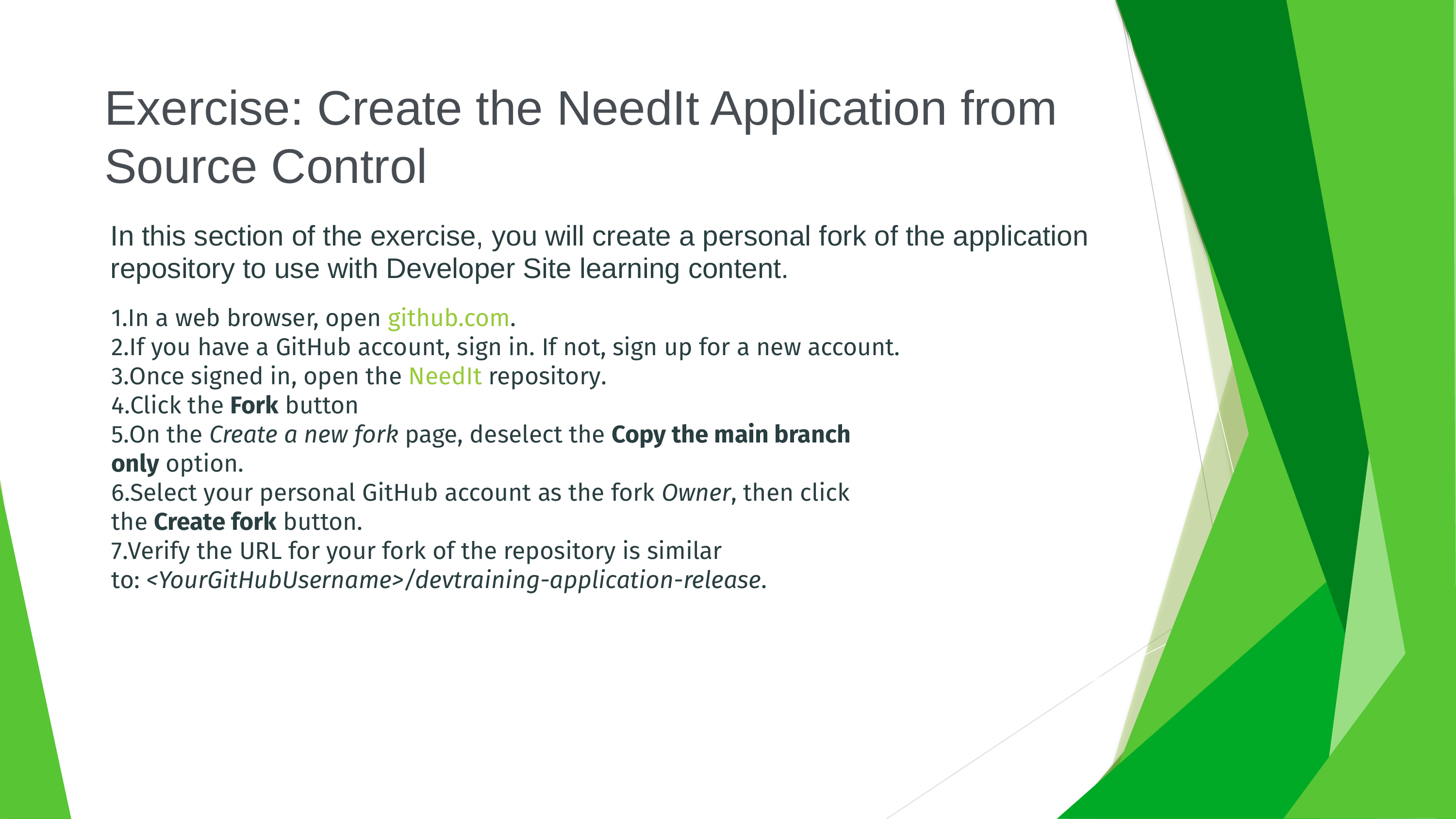

Exercise: Create the NeedIt Application from Source Control
In this section of the exercise, you will create a personal fork of the application repository to use with Developer Site learning content.
In a web browser, open github.com.
If you have a GitHub account, sign in. If not, sign up for a new account.
Once signed in, open the NeedIt repository.
Click the Fork button
On the Create a new fork page, deselect the Copy the main branch only option.
Select your personal GitHub account as the fork Owner, then click the Create fork button.
Verify the URL for your fork of the repository is similar to: <YourGitHubUsername>/devtraining-application-release.